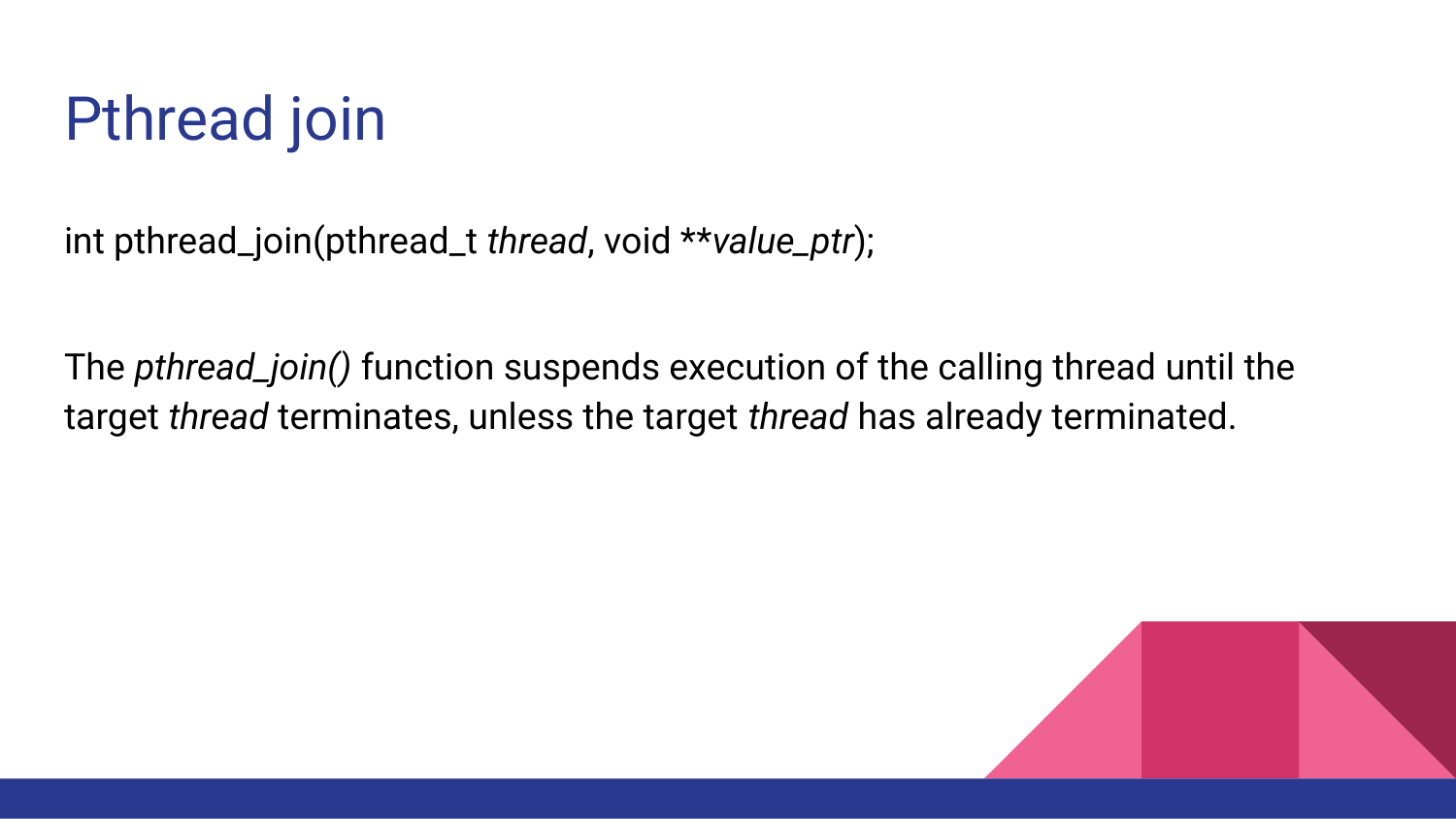

# Pthread join
int pthread_join(pthread_t thread, void **value_ptr);
The pthread_join() function suspends execution of the calling thread until the target thread terminates, unless the target thread has already terminated.